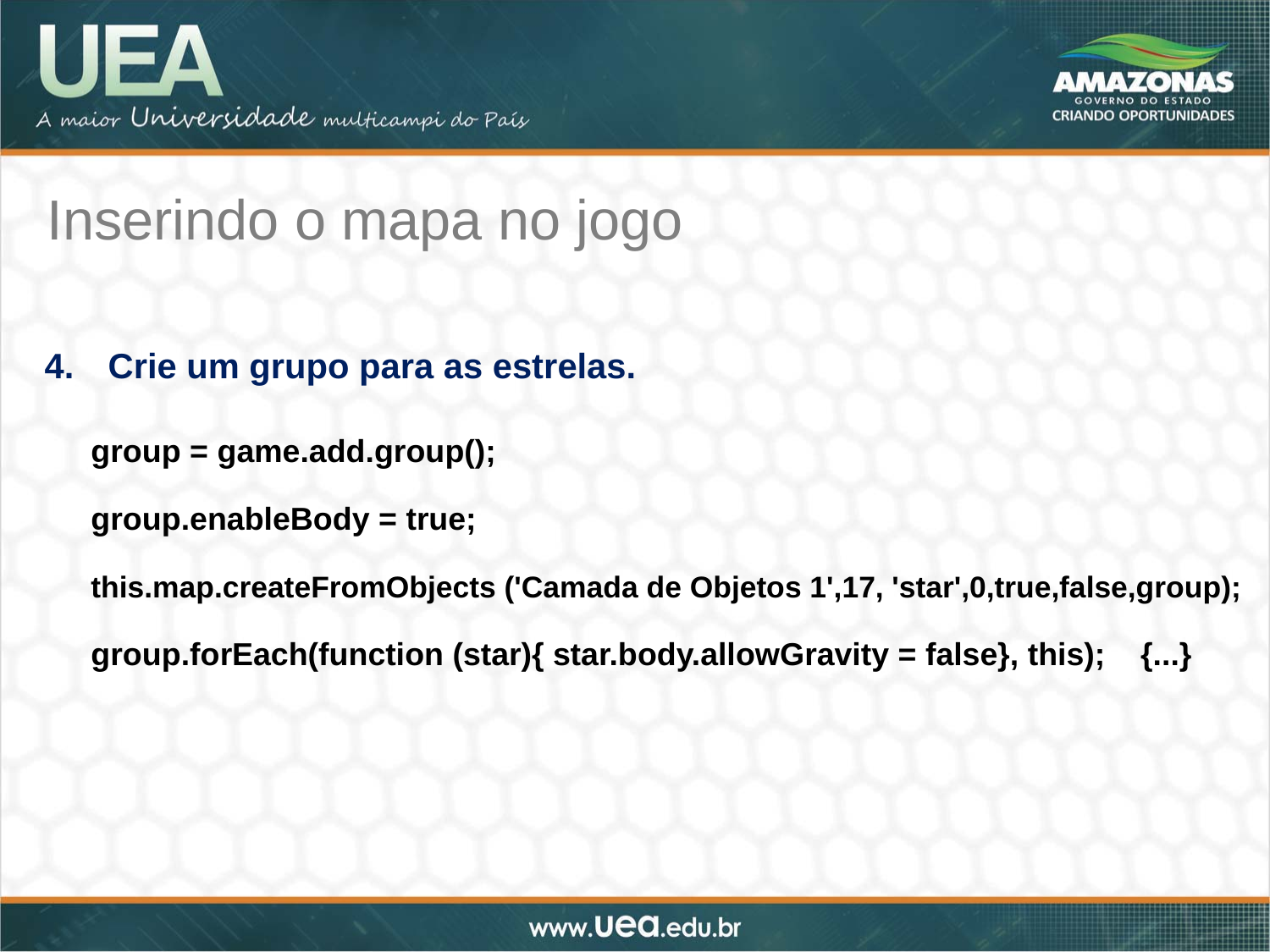

Inserindo o mapa no jogo
Crie um grupo para as estrelas.

	group = game.add.group();
	group.enableBody = true;
	this.map.createFromObjects ('Camada de Objetos 1',17, 'star',0,true,false,group);
	group.forEach(function (star){ star.body.allowGravity = false}, this);    {...}